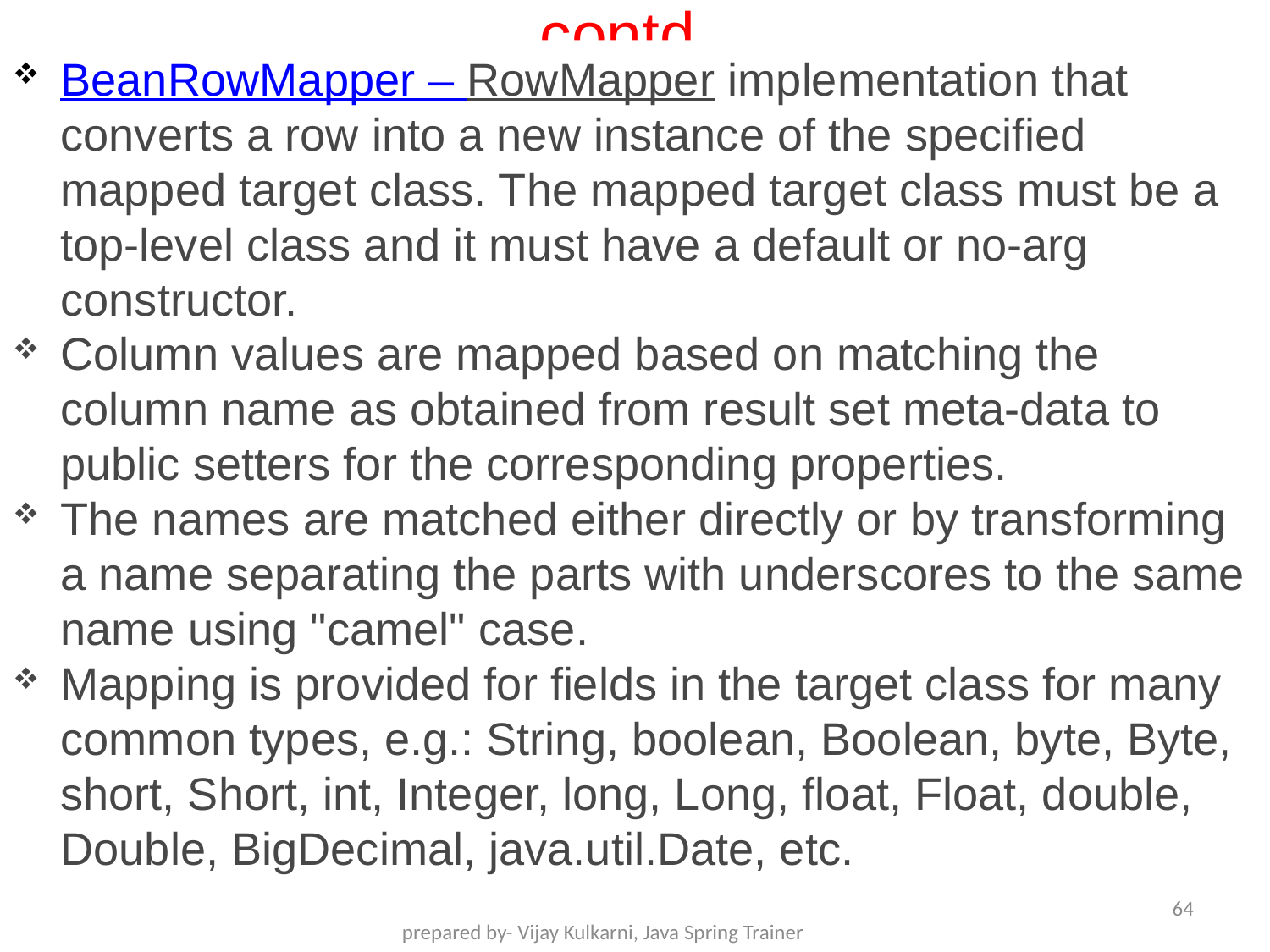

# contd..
BeanRowMapper – RowMapper implementation that converts a row into a new instance of the specified mapped target class. The mapped target class must be a top-level class and it must have a default or no-arg constructor.
Column values are mapped based on matching the column name as obtained from result set meta-data to public setters for the corresponding properties.
The names are matched either directly or by transforming a name separating the parts with underscores to the same name using "camel" case.
Mapping is provided for fields in the target class for many common types, e.g.: String, boolean, Boolean, byte, Byte, short, Short, int, Integer, long, Long, float, Float, double, Double, BigDecimal, java.util.Date, etc.
64
prepared by- Vijay Kulkarni, Java Spring Trainer